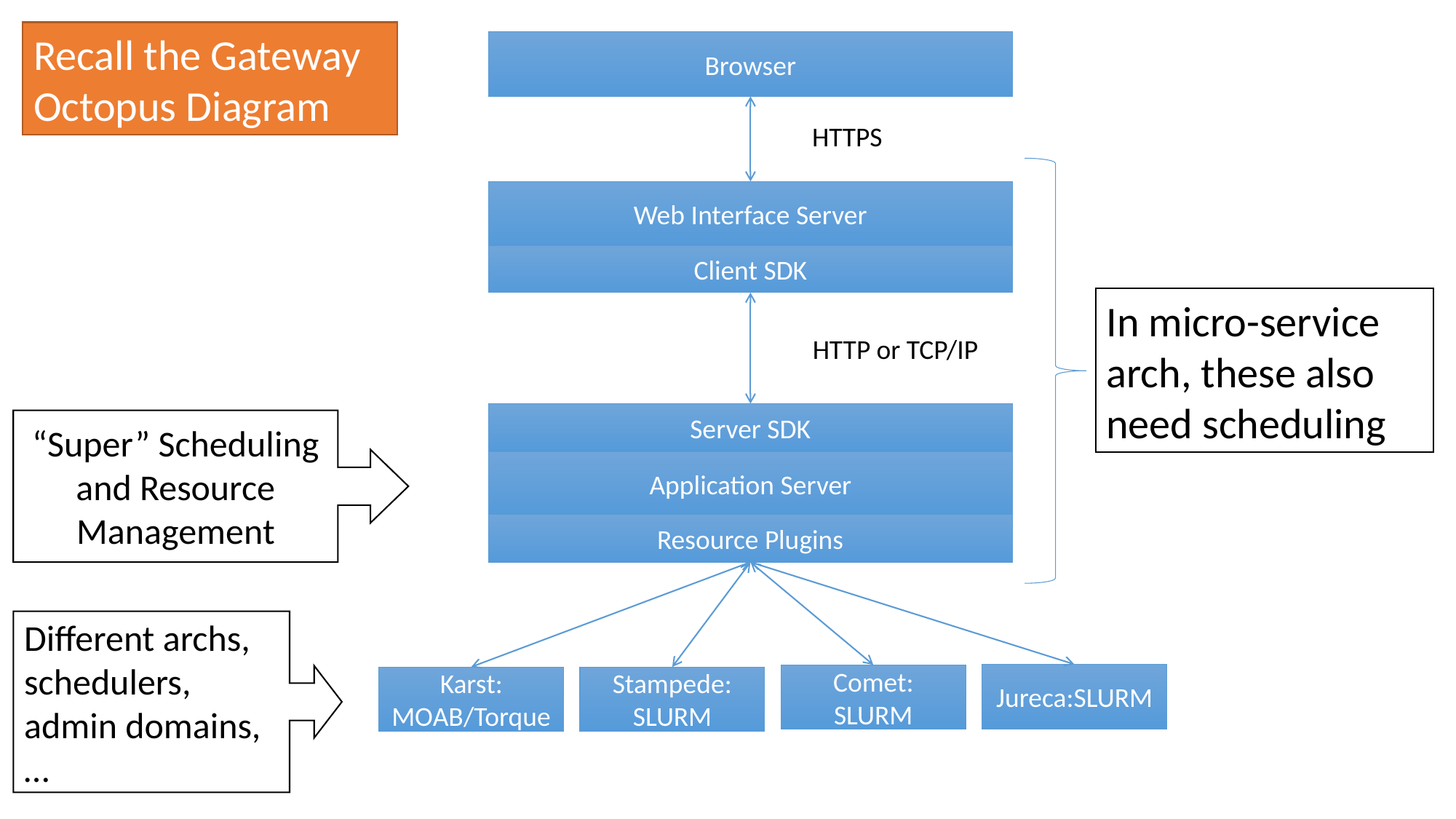

Recall the Gateway Octopus Diagram
Browser
HTTPS

Web Interface Server
Client SDK
In micro-service arch, these also need scheduling
HTTP or TCP/IP
Server SDK
“Super” Scheduling and Resource Management
Application Server
Resource Plugins
Different archs, schedulers, admin domains,
…
Jureca:SLURM
Comet: SLURM
Karst: MOAB/Torque
Stampede: SLURM